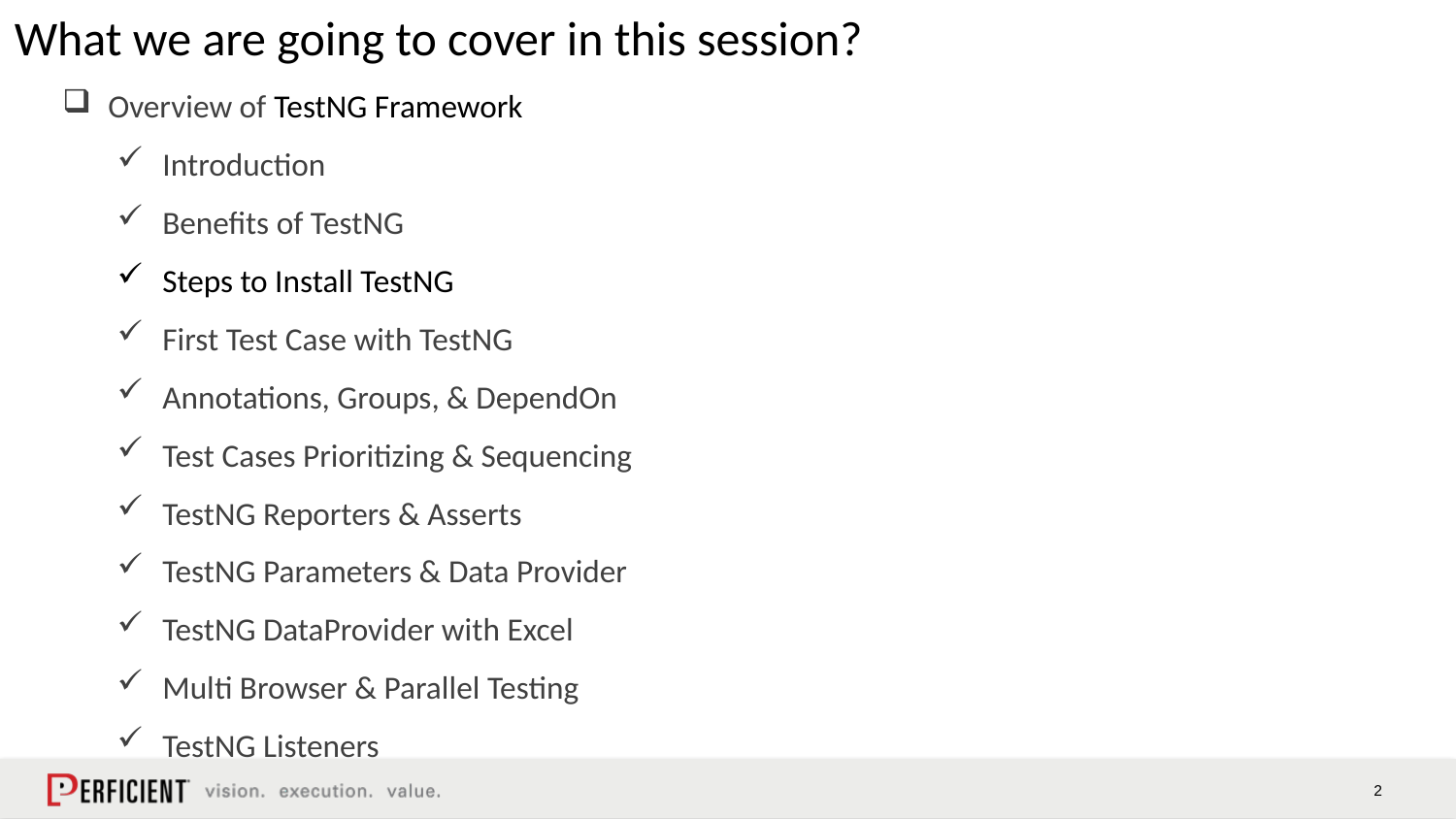

# What we are going to cover in this session?
Overview of TestNG Framework
Introduction
Benefits of TestNG
Steps to Install TestNG
First Test Case with TestNG
Annotations, Groups, & DependOn
Test Cases Prioritizing & Sequencing
TestNG Reporters & Asserts
TestNG Parameters & Data Provider
TestNG DataProvider with Excel
Multi Browser & Parallel Testing
TestNG Listeners